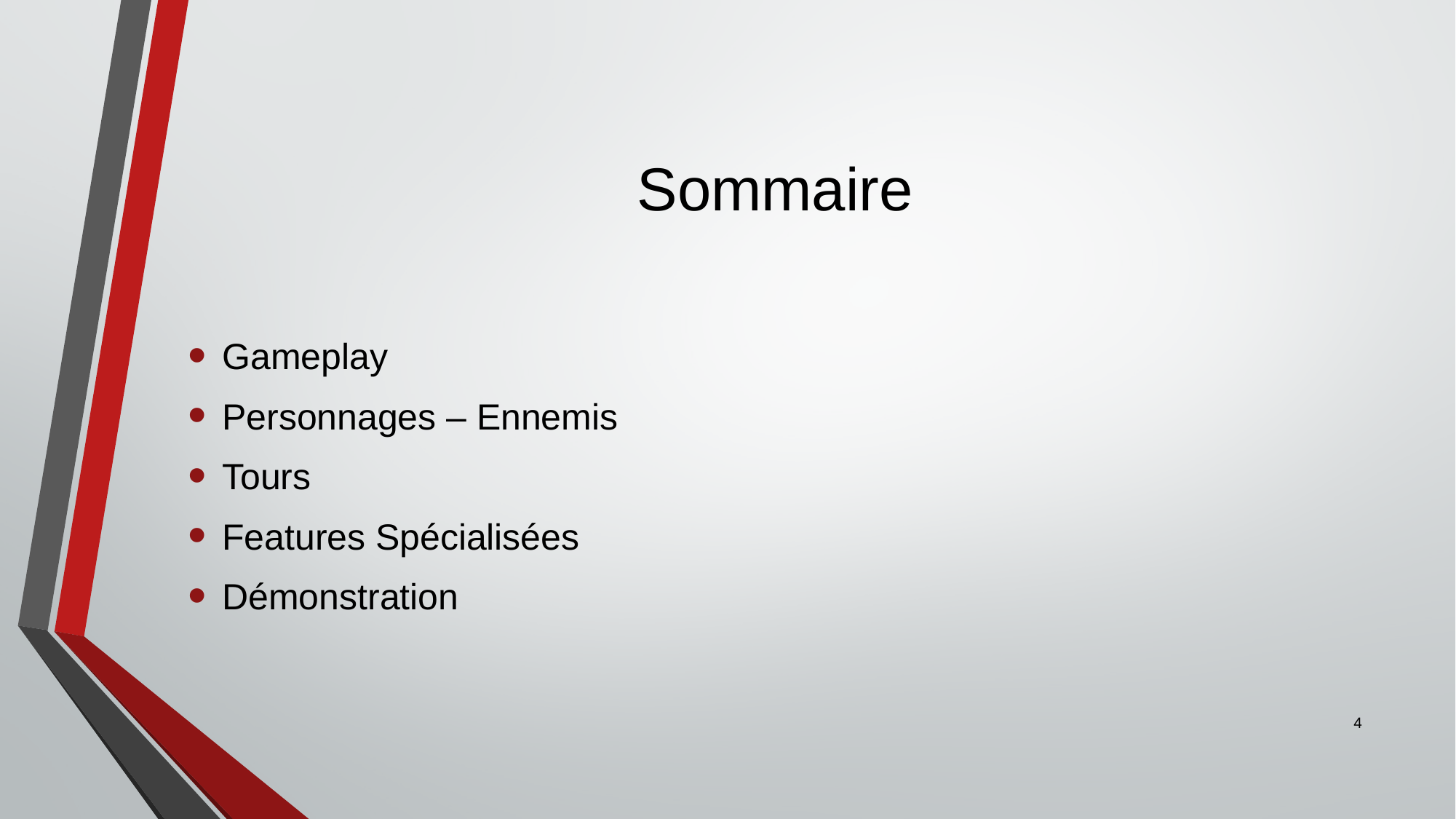

# Sommaire
Gameplay
Personnages – Ennemis
Tours
Features Spécialisées
Démonstration

4